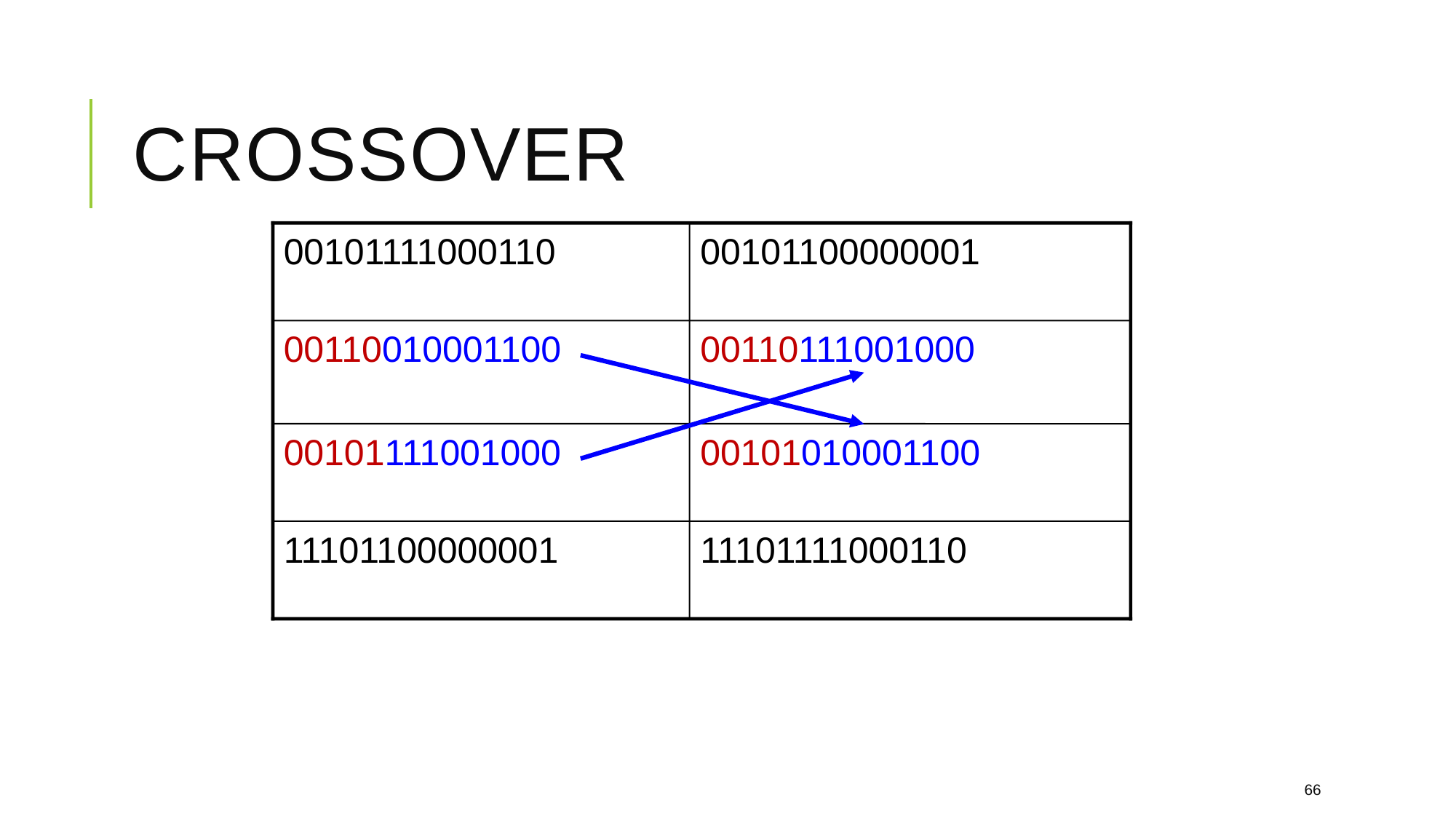

# Crossover
00101111000110

00101100000001

00110010001100

00110111001000
00101111001000

00101010001100
11101100000001

11101111000110

66